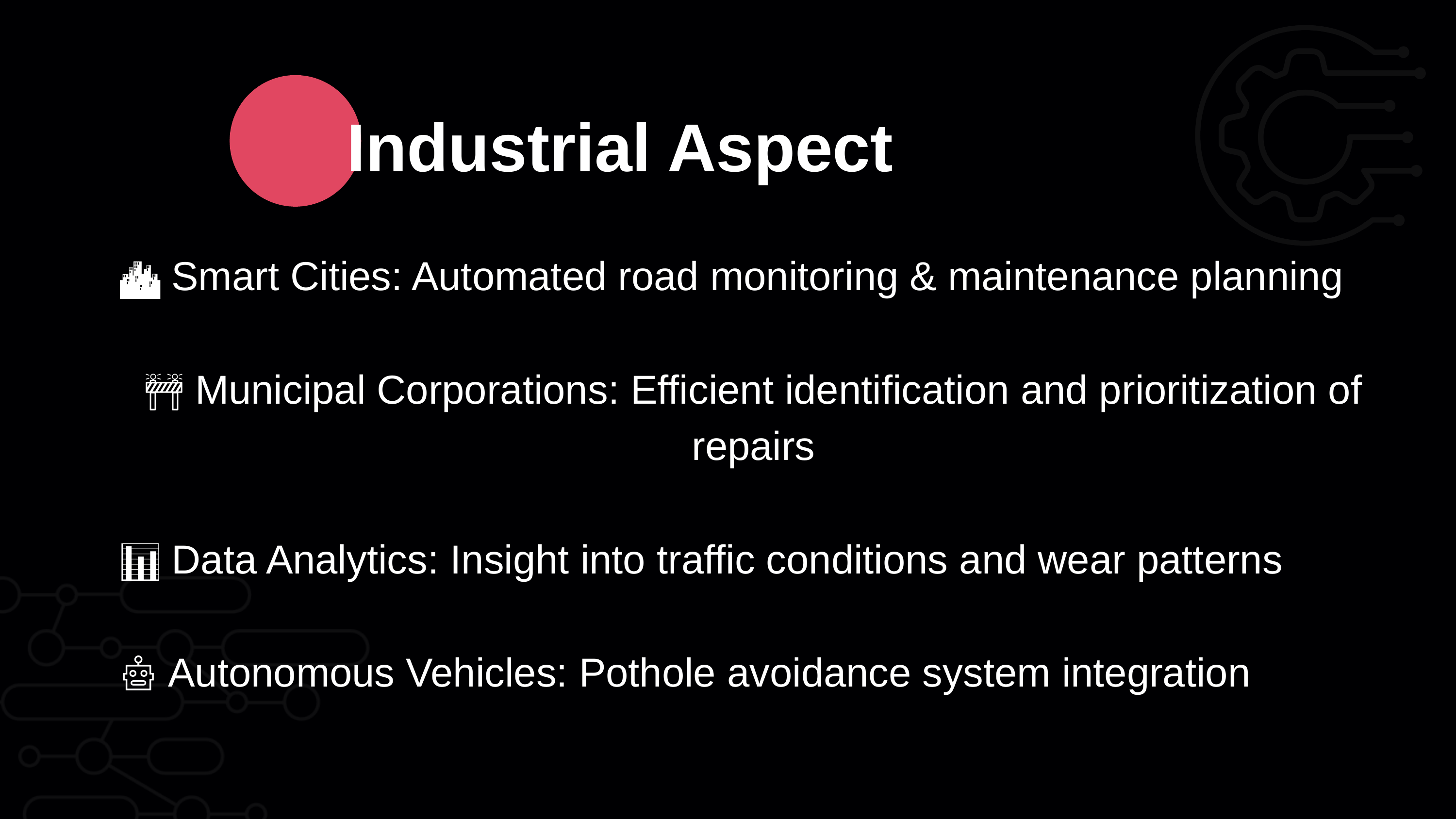

Industrial Aspect
🏙️ Smart Cities: Automated road monitoring & maintenance planning

🚧 Municipal Corporations: Efficient identification and prioritization of repairs

📊 Data Analytics: Insight into traffic conditions and wear patterns

🤖 Autonomous Vehicles: Pothole avoidance system integration